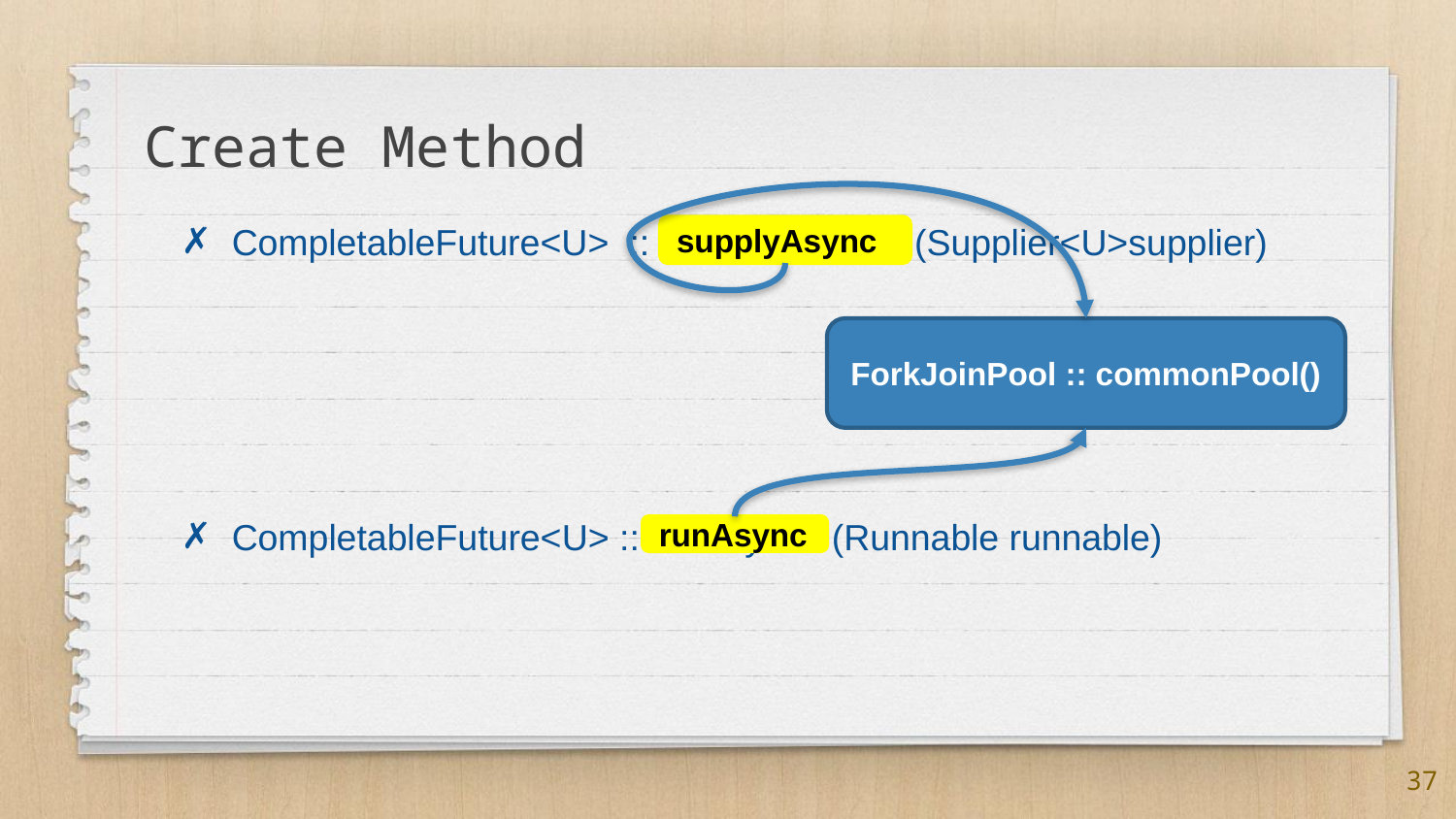

Create Method
CompletableFuture<U>  ::  supplyAsync    (Supplier<U>supplier)
supplyAsync
ForkJoinPool :: commonPool()
CompletableFuture<U> :: runAsync   (Runnable runnable)
runAsync
37